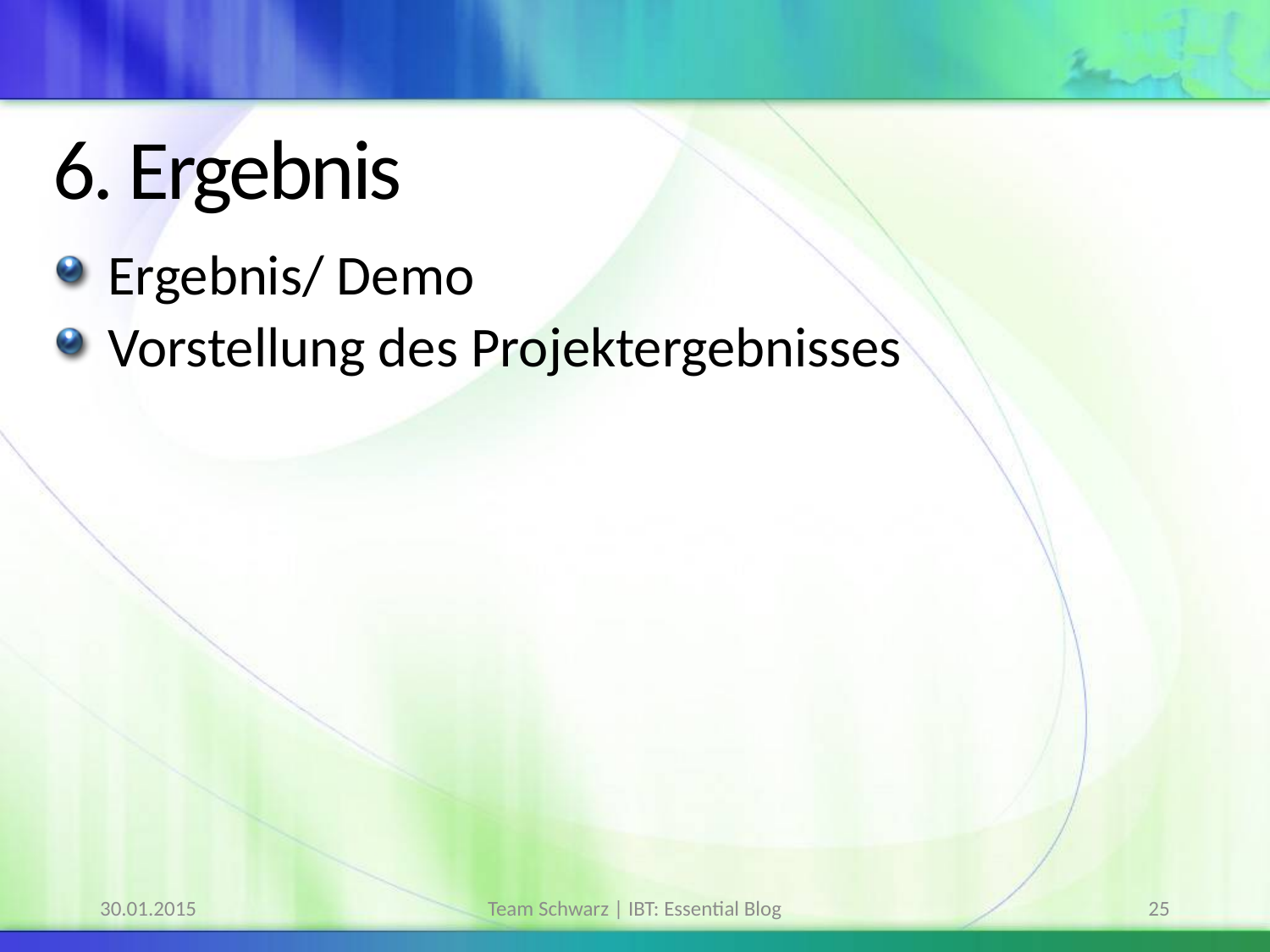

# 6. Ergebnis
Ergebnis/ Demo
Vorstellung des Projektergebnisses
30.01.2015
Team Schwarz | IBT: Essential Blog
25